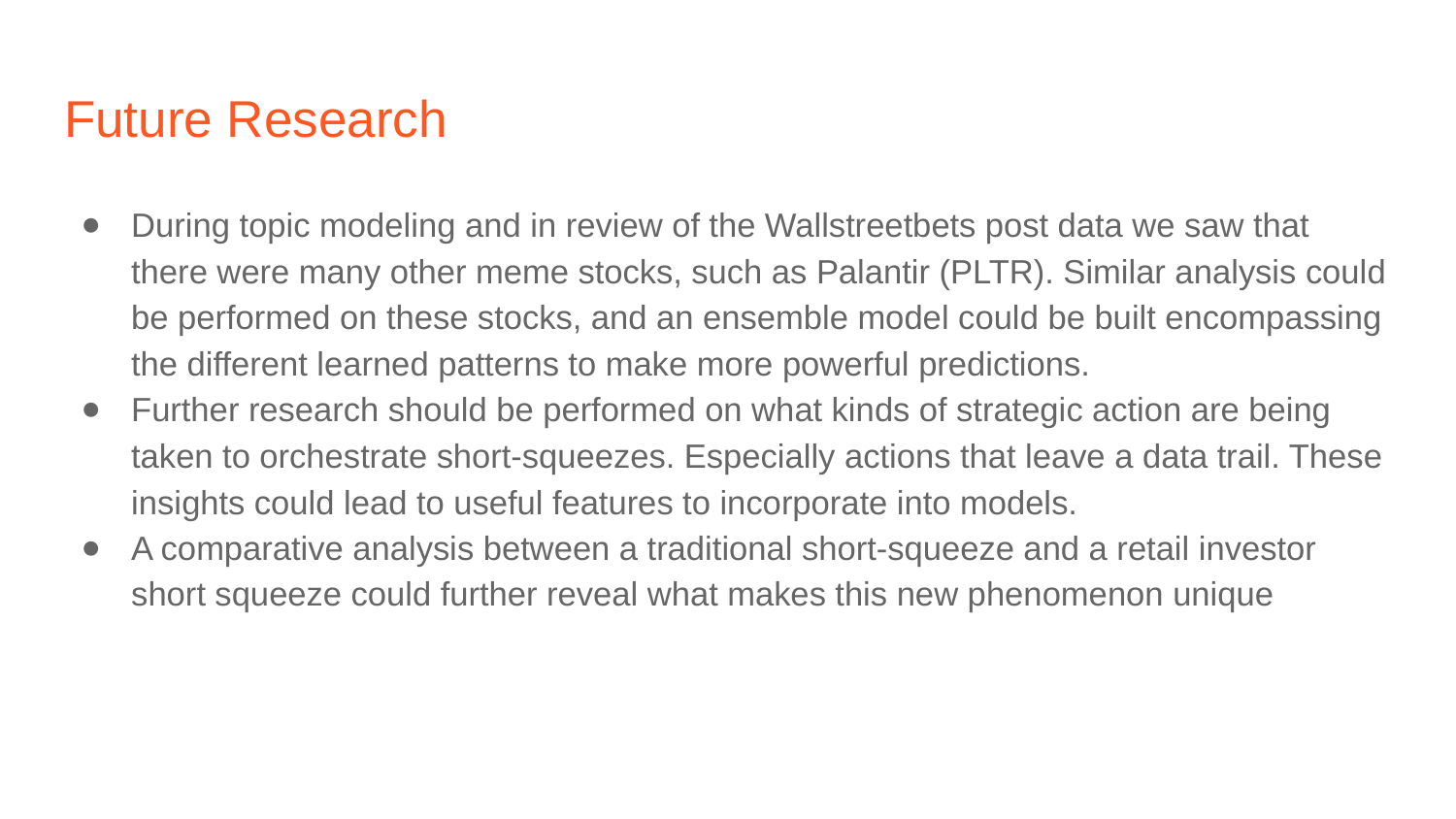

# Future Research
During topic modeling and in review of the Wallstreetbets post data we saw that there were many other meme stocks, such as Palantir (PLTR). Similar analysis could be performed on these stocks, and an ensemble model could be built encompassing the different learned patterns to make more powerful predictions.
Further research should be performed on what kinds of strategic action are being taken to orchestrate short-squeezes. Especially actions that leave a data trail. These insights could lead to useful features to incorporate into models.
A comparative analysis between a traditional short-squeeze and a retail investor short squeeze could further reveal what makes this new phenomenon unique